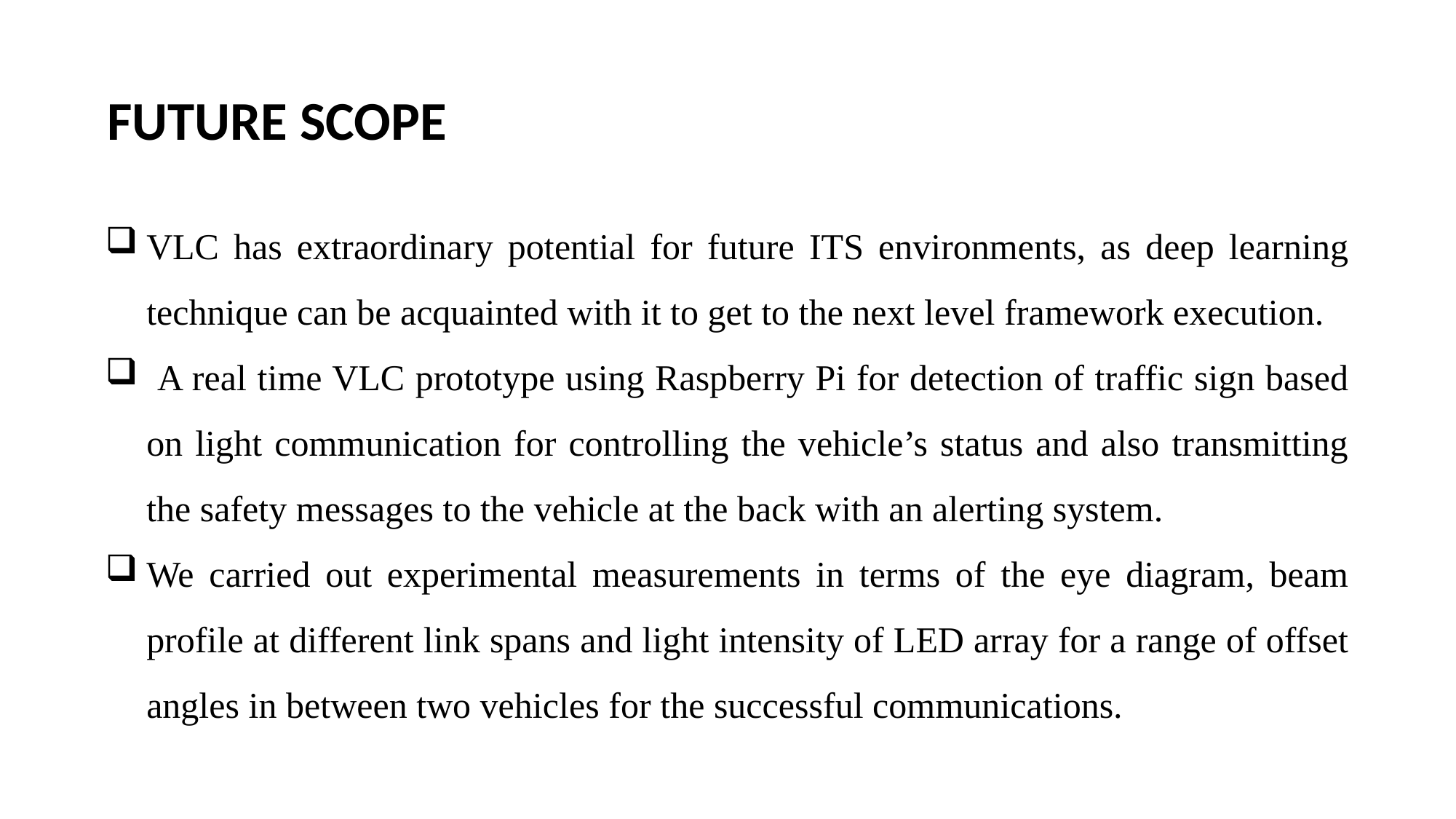

FUTURE SCOPE
VLC has extraordinary potential for future ITS environments, as deep learning technique can be acquainted with it to get to the next level framework execution.
 A real time VLC prototype using Raspberry Pi for detection of traffic sign based on light communication for controlling the vehicle’s status and also transmitting the safety messages to the vehicle at the back with an alerting system.
We carried out experimental measurements in terms of the eye diagram, beam profile at different link spans and light intensity of LED array for a range of offset angles in between two vehicles for the successful communications.